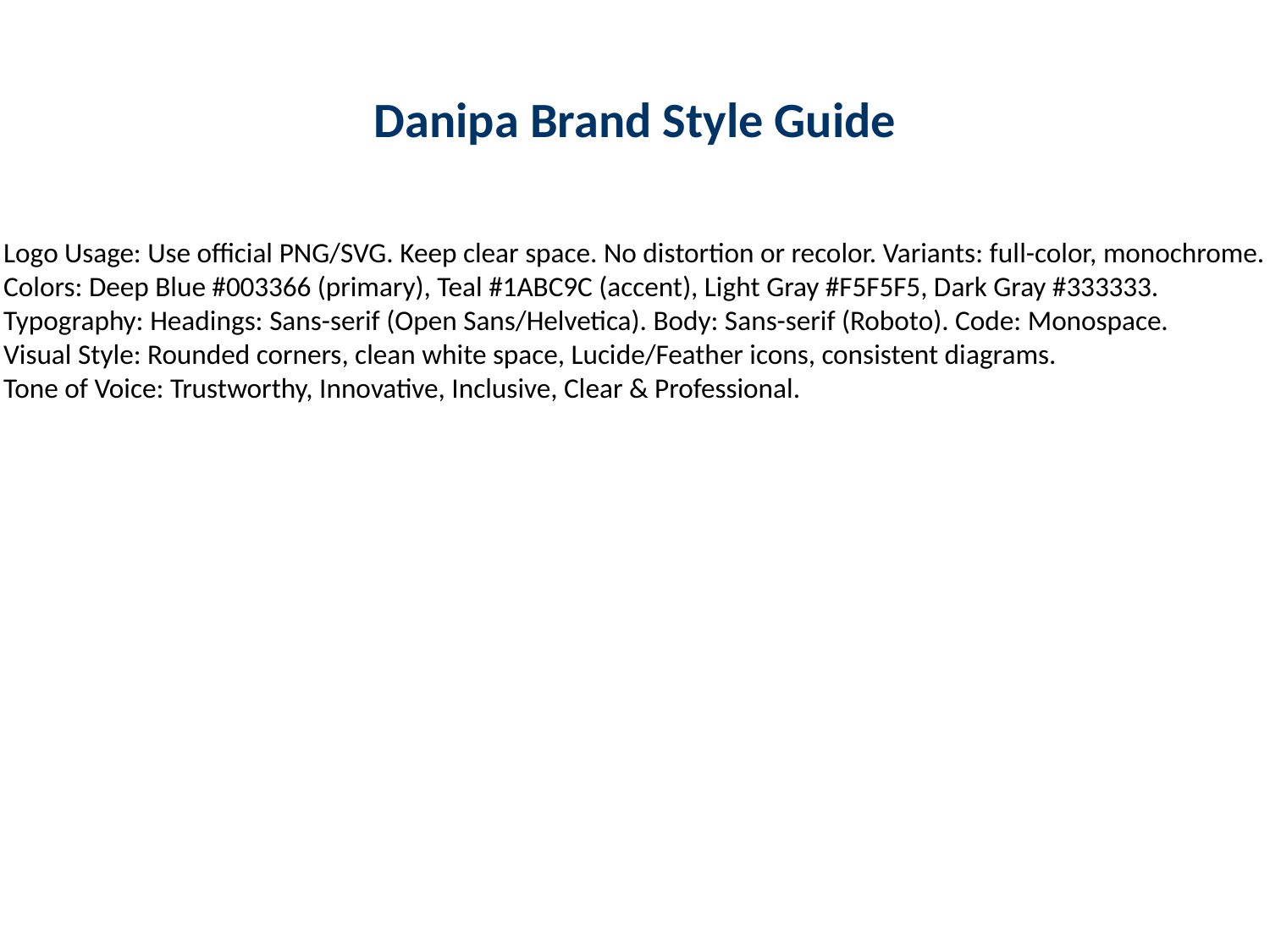

# Danipa Brand Style Guide

Logo Usage: Use official PNG/SVG. Keep clear space. No distortion or recolor. Variants: full-color, monochrome.
Colors: Deep Blue #003366 (primary), Teal #1ABC9C (accent), Light Gray #F5F5F5, Dark Gray #333333.
Typography: Headings: Sans-serif (Open Sans/Helvetica). Body: Sans-serif (Roboto). Code: Monospace.
Visual Style: Rounded corners, clean white space, Lucide/Feather icons, consistent diagrams.
Tone of Voice: Trustworthy, Innovative, Inclusive, Clear & Professional.